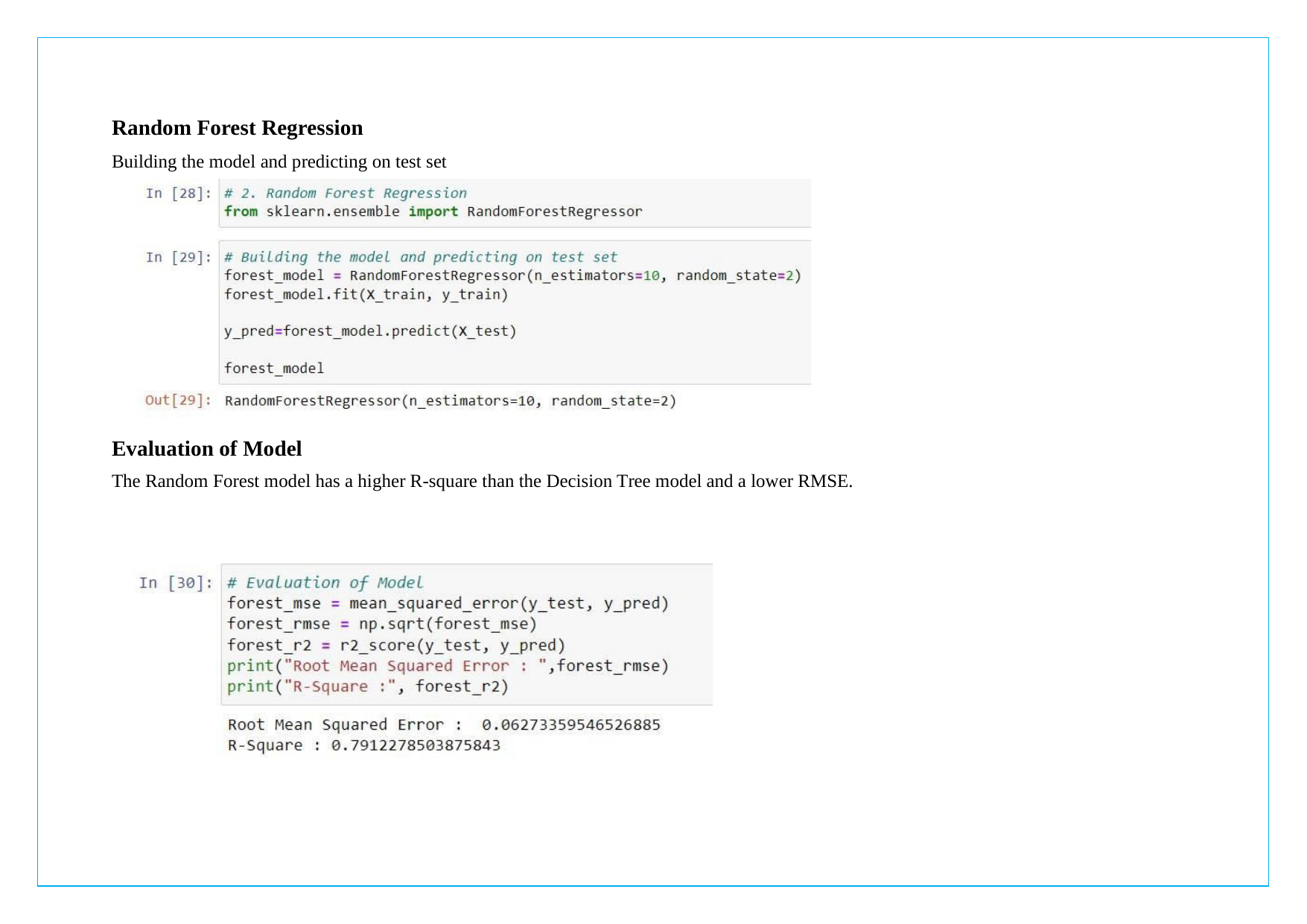

Random Forest Regression
Building the model and predicting on test set

Evaluation of Model
The Random Forest model has a higher R-square than the Decision Tree model and a lower RMSE.